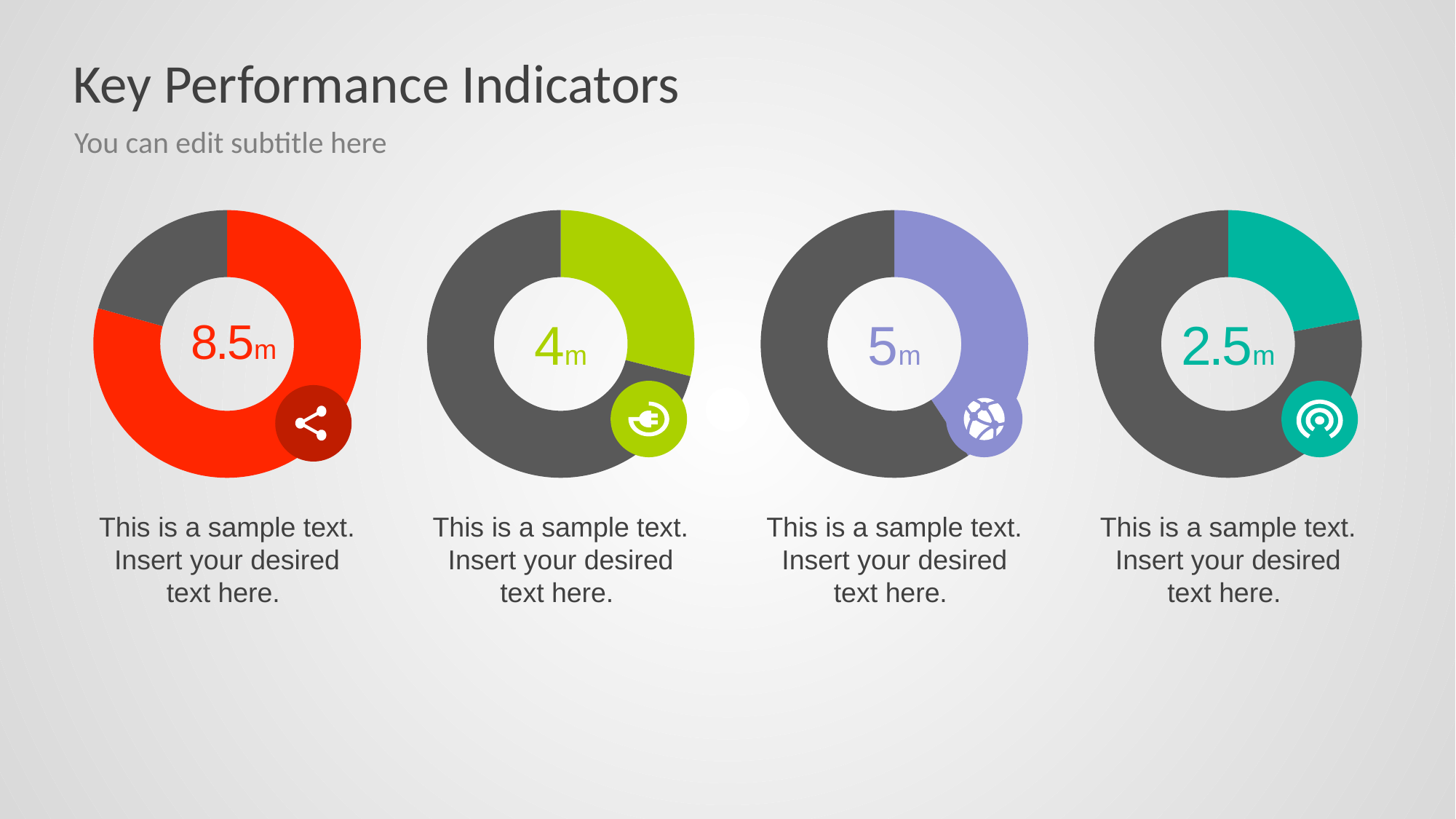

# Key Performance Indicators
You can edit subtitle here

### Chart

| Category | Sales |
|---|---|
| 1st Qtr | 4.6 |
8.5m

### Chart

| Category | Sales |
|---|---|
| 1st Qtr | 1.3 |
4m

### Chart

| Category | Sales |
|---|---|
| 1st Qtr | 4.6 |
5m

### Chart

| Category | Sales |
|---|---|
| 1st Qtr | 2.6 |
2.5m

This is a sample text. Insert your desired text here.
This is a sample text. Insert your desired text here.
This is a sample text. Insert your desired text here.
This is a sample text. Insert your desired text here.